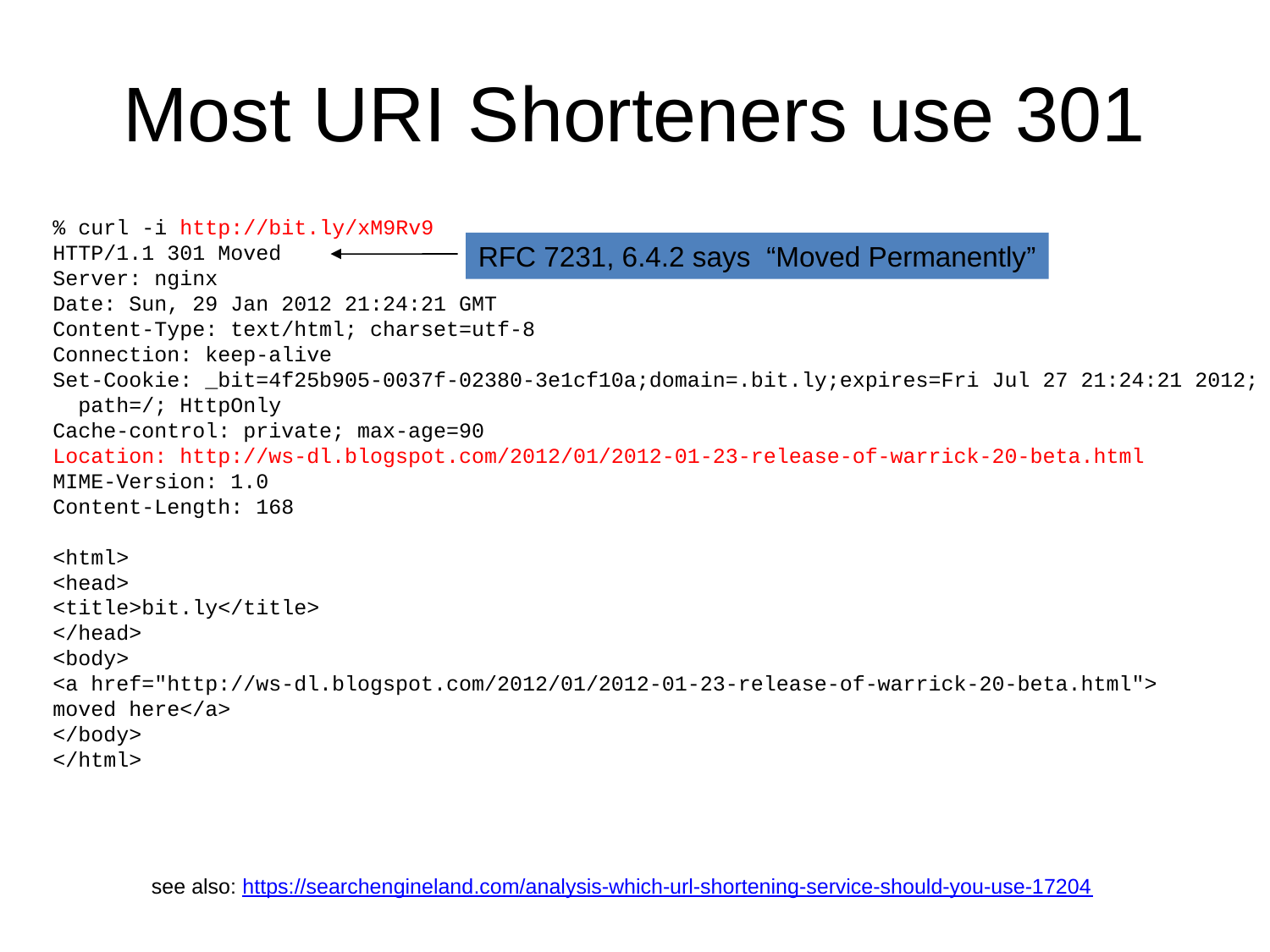

# Most URI Shorteners use 301
% curl -i http://bit.ly/xM9Rv9
HTTP/1.1 301 Moved
Server: nginx
Date: Sun, 29 Jan 2012 21:24:21 GMT
Content-Type: text/html; charset=utf-8
Connection: keep-alive
Set-Cookie: _bit=4f25b905-0037f-02380-3e1cf10a;domain=.bit.ly;expires=Fri Jul 27 21:24:21 2012;
  path=/; HttpOnly
Cache-control: private; max-age=90
Location: http://ws-dl.blogspot.com/2012/01/2012-01-23-release-of-warrick-20-beta.html
MIME-Version: 1.0
Content-Length: 168

<html>
<head>
<title>bit.ly</title>
</head>
<body>
<a href="http://ws-dl.blogspot.com/2012/01/2012-01-23-release-of-warrick-20-beta.html">
moved here</a>
</body>
</html>
RFC 7231, 6.4.2 says  “Moved Permanently”

see also: https://searchengineland.com/analysis-which-url-shortening-service-should-you-use-17204